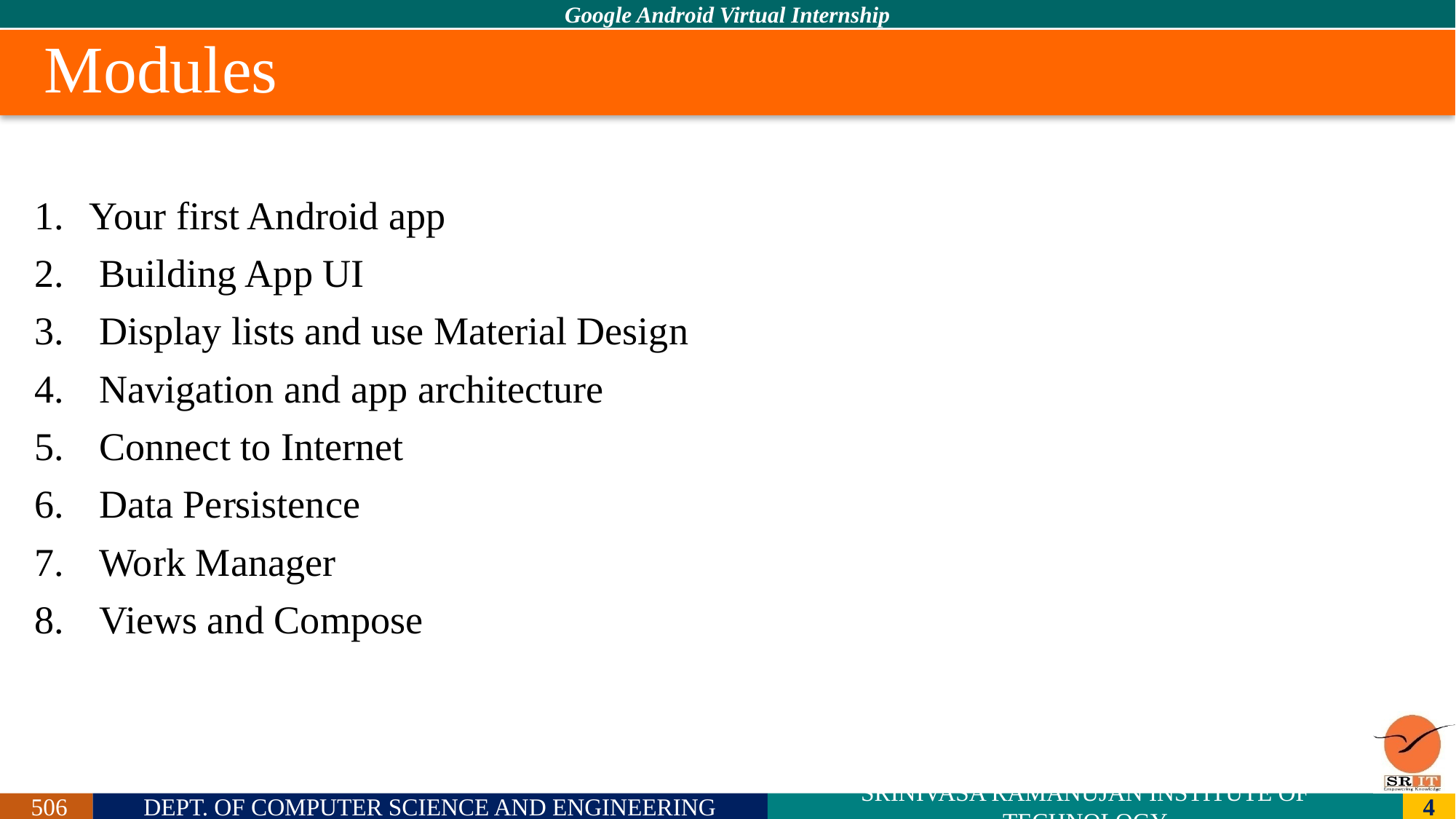

# Modules

Your first Android app
 Building App UI
 Display lists and use Material Design
 Navigation and app architecture
 Connect to Internet
 Data Persistence
 Work Manager
 Views and Compose